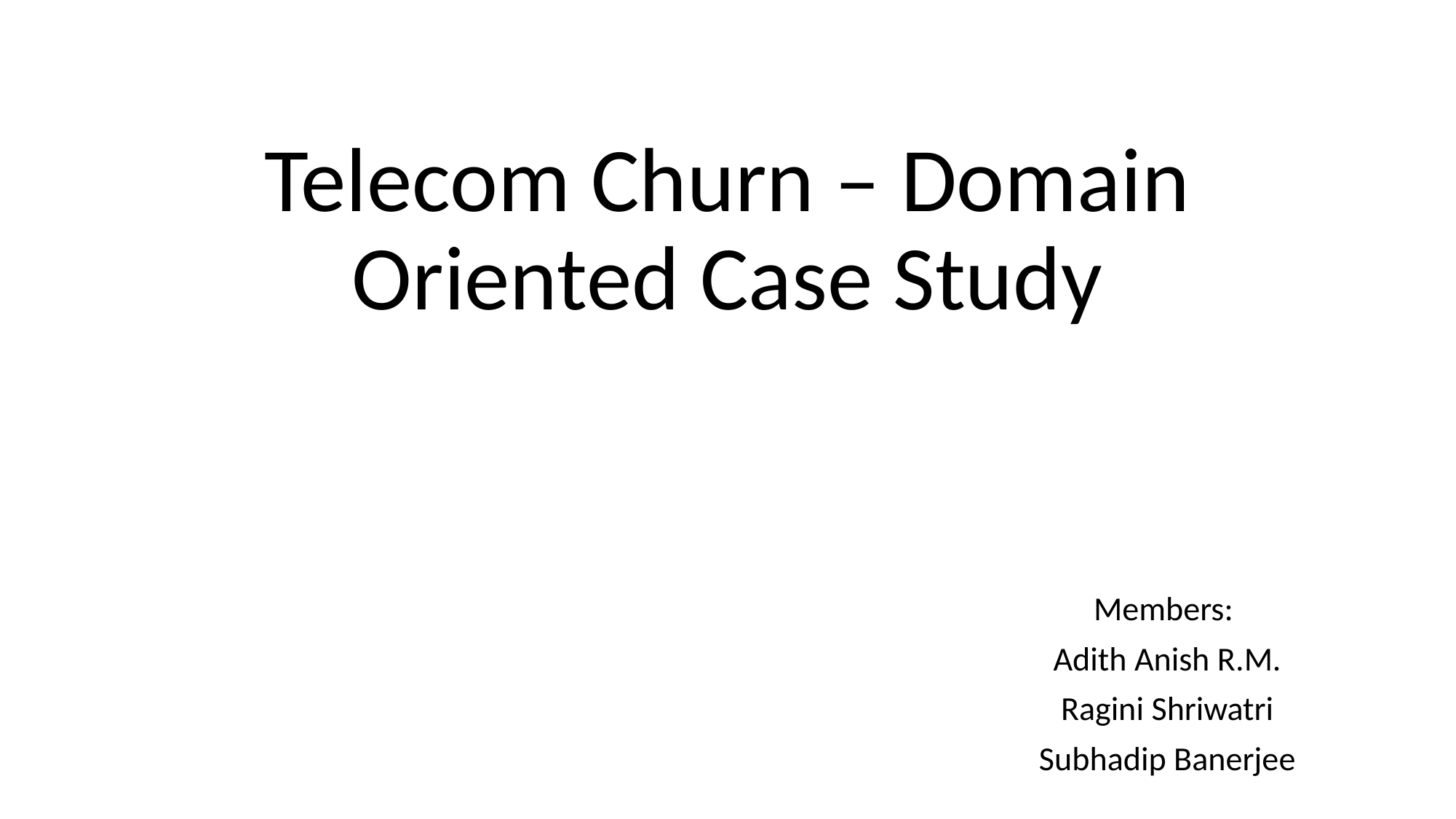

# Telecom Churn – Domain Oriented Case Study
Members:
Adith Anish R.M.
Ragini Shriwatri
Subhadip Banerjee